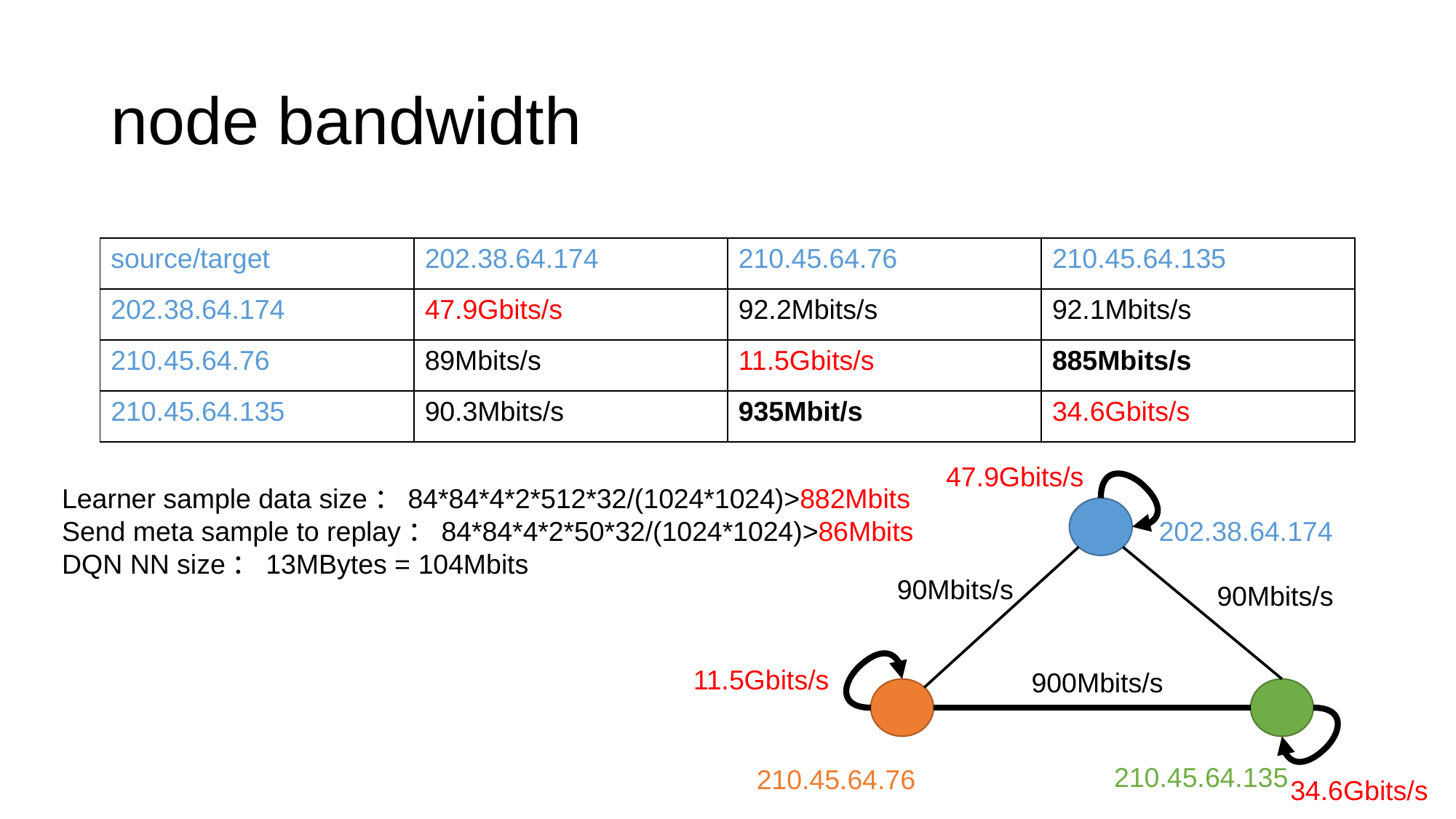

# node bandwidth
| source/target | 202.38.64.174 | 210.45.64.76 | 210.45.64.135 |
| --- | --- | --- | --- |
| 202.38.64.174 | 47.9Gbits/s | 92.2Mbits/s | 92.1Mbits/s |
| 210.45.64.76 | 89Mbits/s | 11.5Gbits/s | 885Mbits/s |
| 210.45.64.135 | 90.3Mbits/s | 935Mbit/s | 34.6Gbits/s |
47.9Gbits/s
Learner sample data size：84*84*4*2*512*32/(1024*1024)>882Mbits
Send meta sample to replay：84*84*4*2*50*32/(1024*1024)>86Mbits
DQN NN size：13MBytes = 104Mbits

202.38.64.174
90Mbits/s
90Mbits/s
11.5Gbits/s
900Mbits/s

210.45.64.135
210.45.64.76
34.6Gbits/s